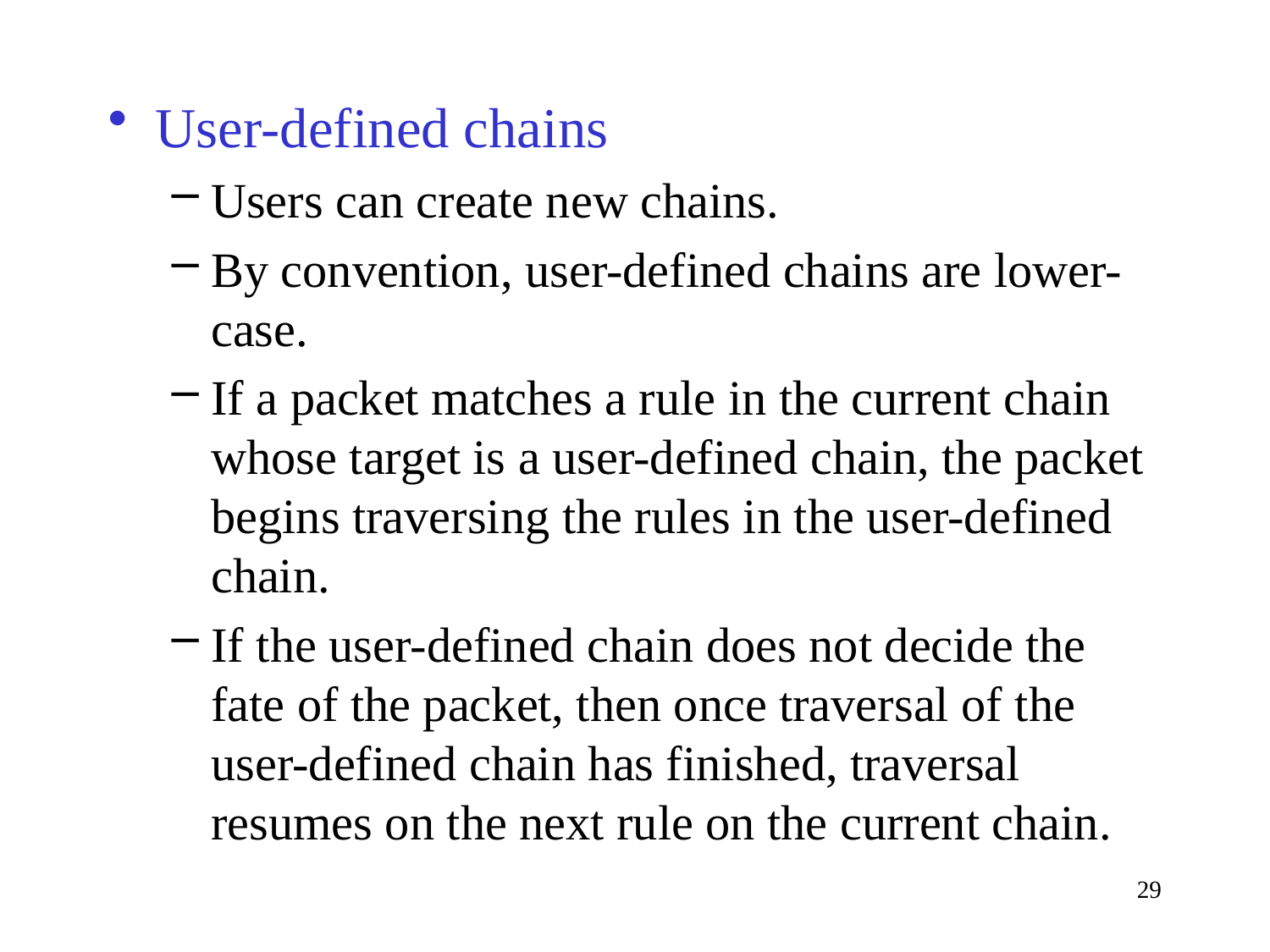

User-defined chains
Users can create new chains.
By convention, user-defined chains are lower-case.
If a packet matches a rule in the current chain whose target is a user-defined chain, the packet begins traversing the rules in the user-defined chain.
If the user-defined chain does not decide the fate of the packet, then once traversal of the user-defined chain has finished, traversal resumes on the next rule on the current chain.
29